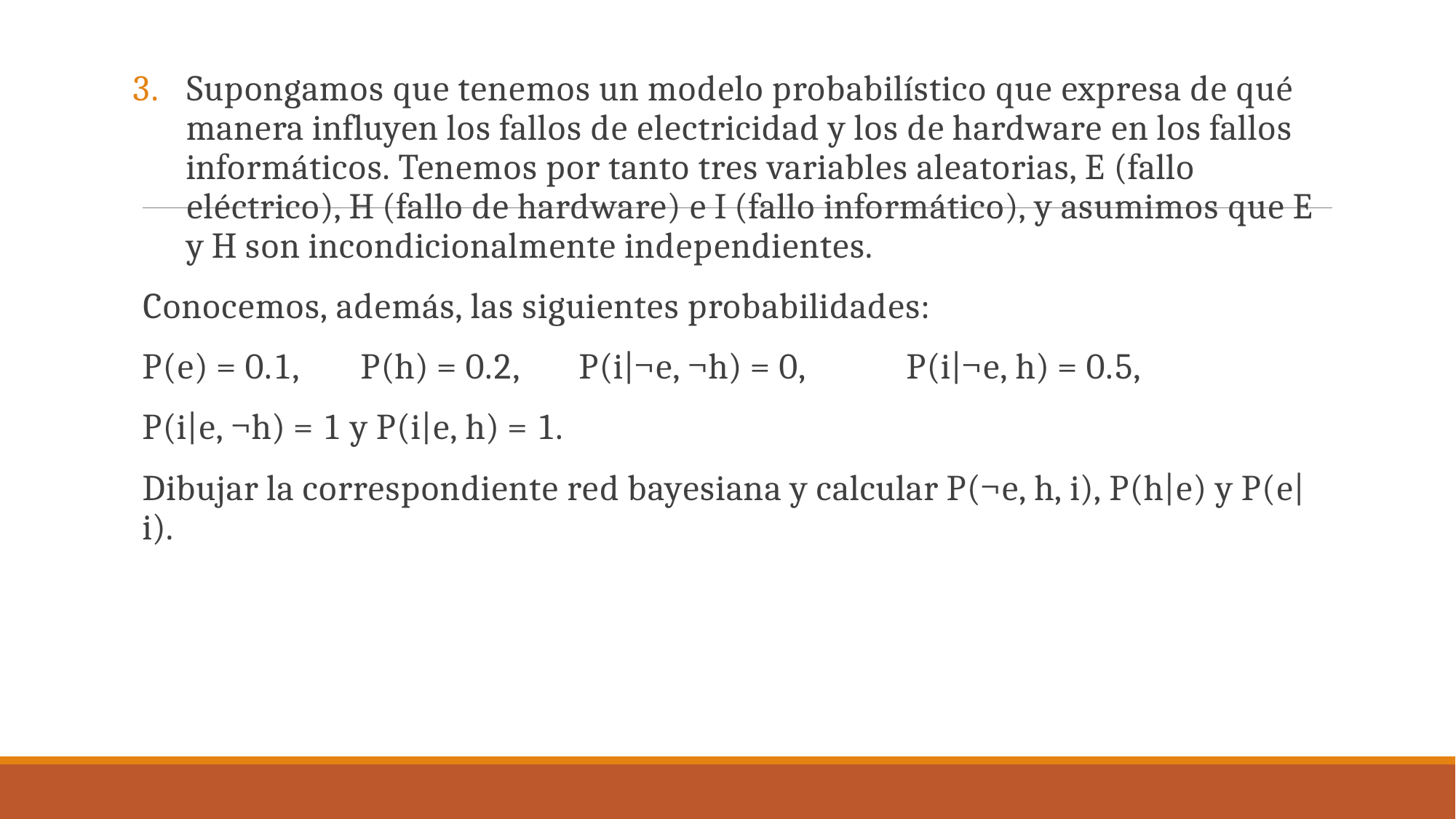

Supongamos que tenemos un modelo probabilístico que expresa de qué manera influyen los fallos de electricidad y los de hardware en los fallos informáticos. Tenemos por tanto tres variables aleatorias, E (fallo eléctrico), H (fallo de hardware) e I (fallo informático), y asumimos que E y H son incondicionalmente independientes.
Conocemos, además, las siguientes probabilidades:
P(e) = 0.1, 	P(h) = 0.2, 	P(i|¬e, ¬h) = 0, 	P(i|¬e, h) = 0.5,
P(i|e, ¬h) = 1 y P(i|e, h) = 1.
Dibujar la correspondiente red bayesiana y calcular P(¬e, h, i), P(h|e) y P(e|i).